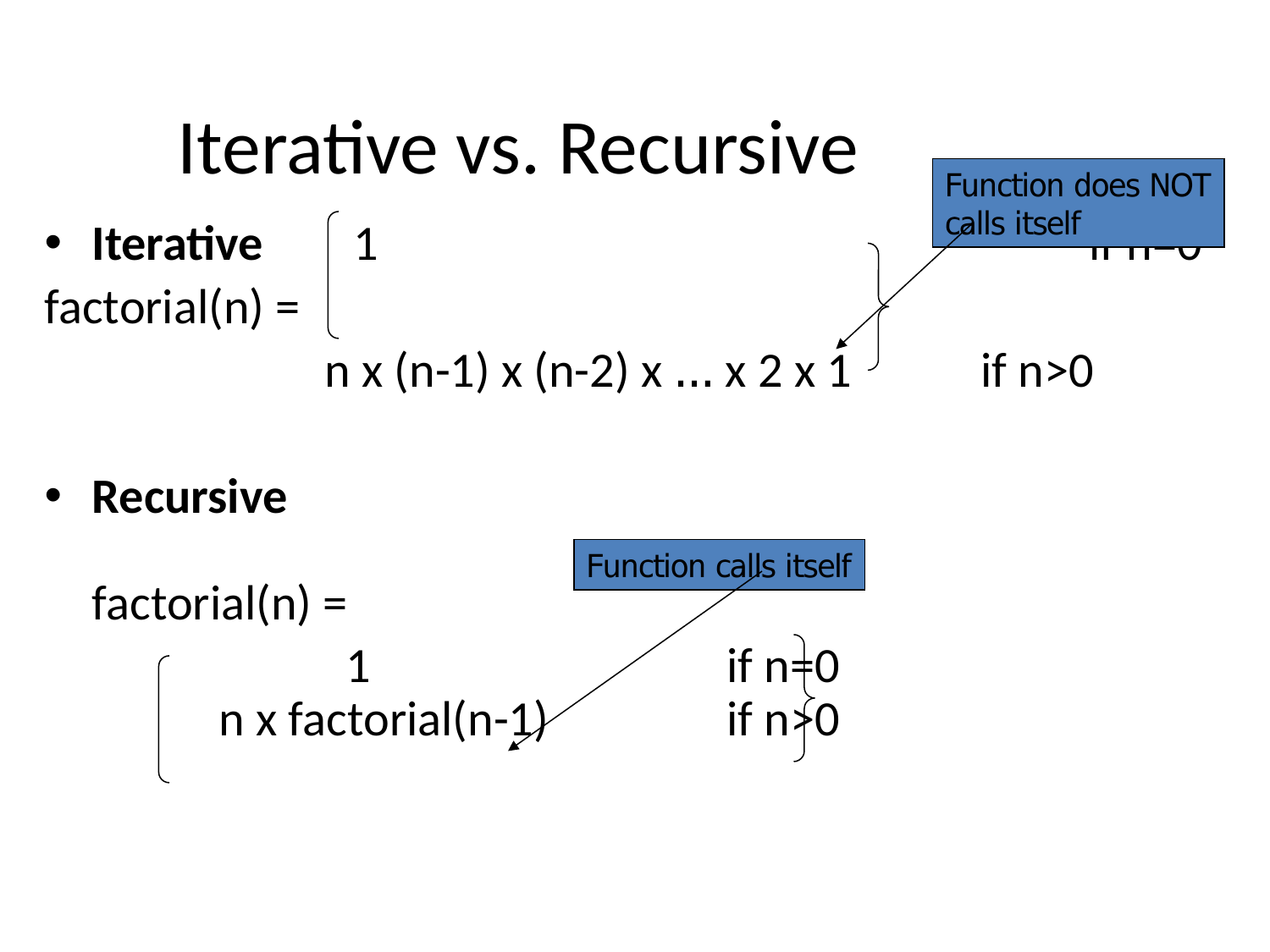

# Iterative vs. Recursive
Function does NOT
calls itself

Iterative        1				                     if n=0
factorial(n) =
                         n x (n-1) x (n-2) x … x 2 x 1		if n>0

Recursive
factorial(n) =
			1			if n=0
	n x factorial(n-1)		if n>0

Function calls itself